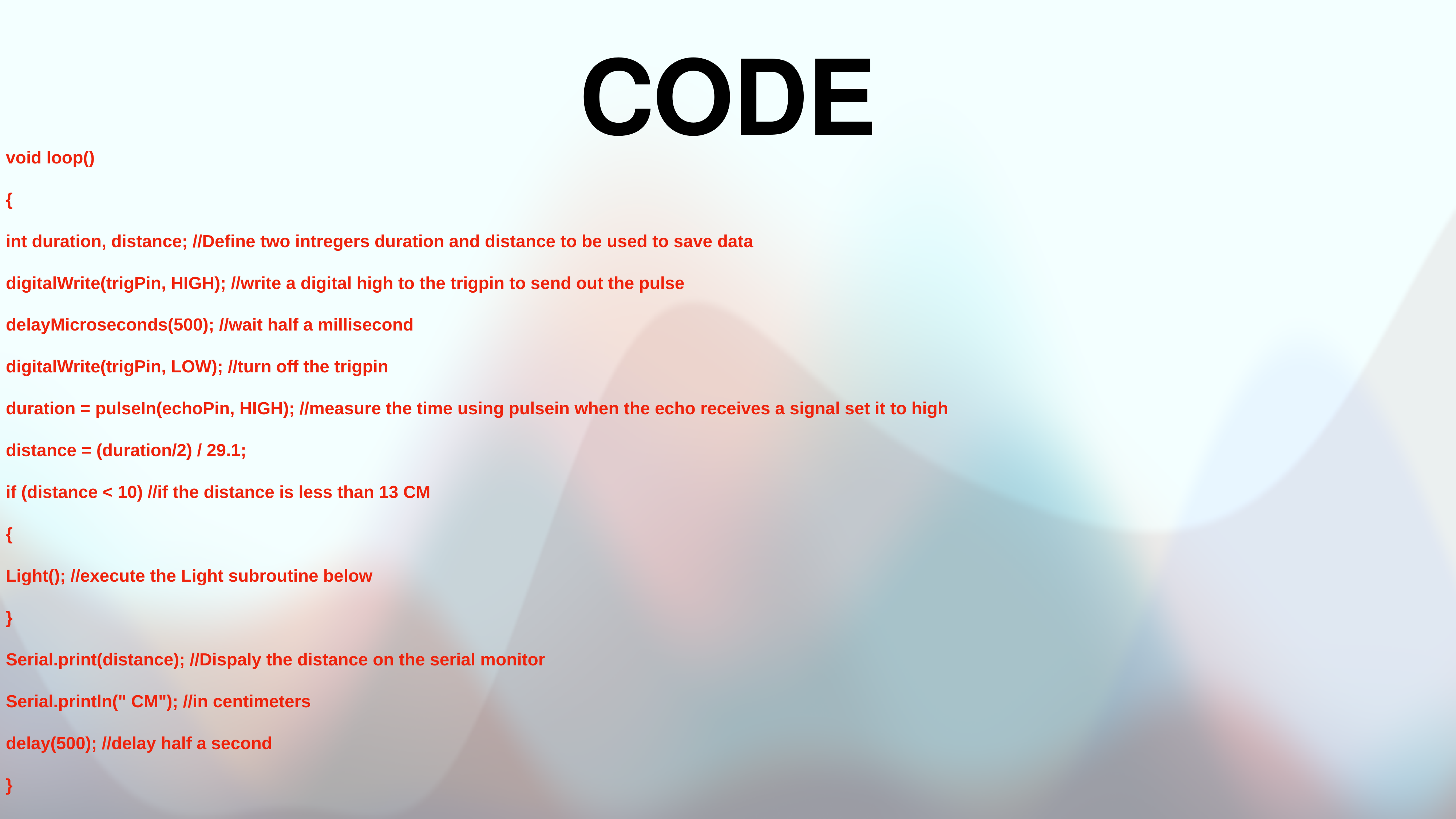

CODE
void loop()

{

int duration, distance; //Define two intregers duration and distance to be used to save data

digitalWrite(trigPin, HIGH); //write a digital high to the trigpin to send out the pulse

delayMicroseconds(500); //wait half a millisecond

digitalWrite(trigPin, LOW); //turn off the trigpin

duration = pulseIn(echoPin, HIGH); //measure the time using pulsein when the echo receives a signal set it to high

distance = (duration/2) / 29.1;

if (distance < 10) //if the distance is less than 13 CM

{

Light(); //execute the Light subroutine below

}

Serial.print(distance); //Dispaly the distance on the serial monitor

Serial.println(" CM"); //in centimeters

delay(500); //delay half a second

}